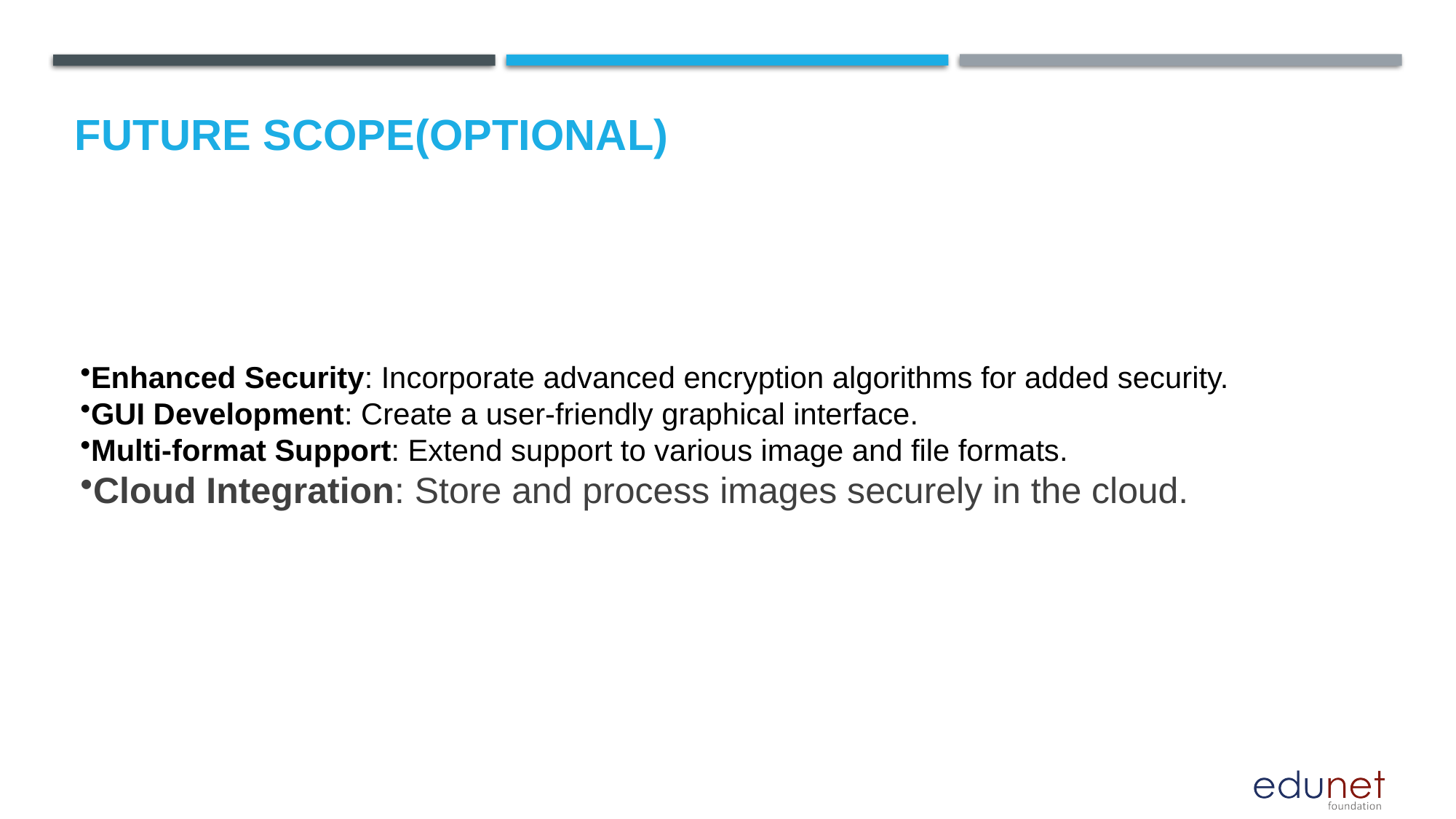

Future scope(optional)
Enhanced Security: Incorporate advanced encryption algorithms for added security.
GUI Development: Create a user-friendly graphical interface.
Multi-format Support: Extend support to various image and file formats.
Cloud Integration: Store and process images securely in the cloud.